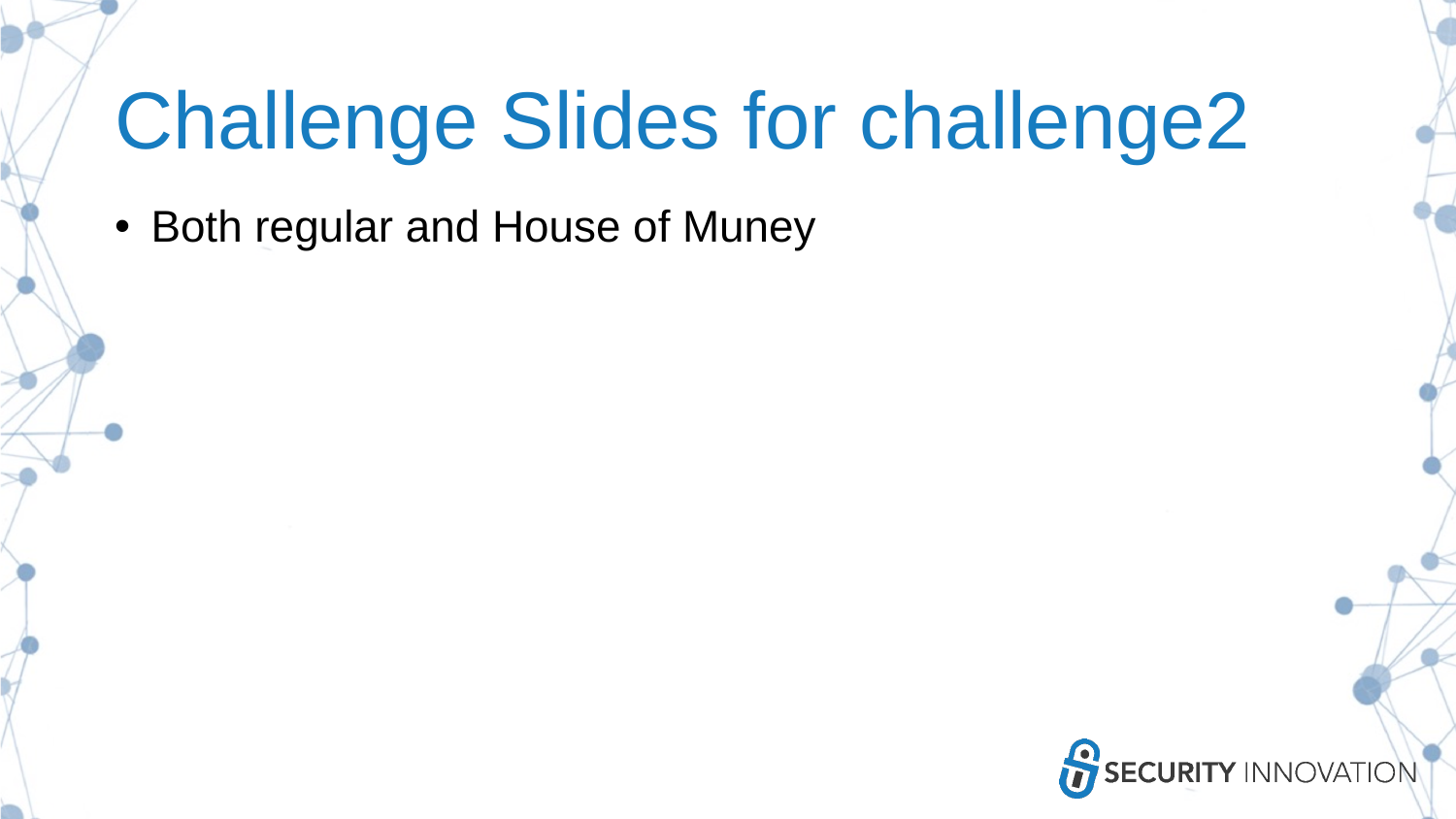

# Challenge Slides for challenge2
Both regular and House of Muney